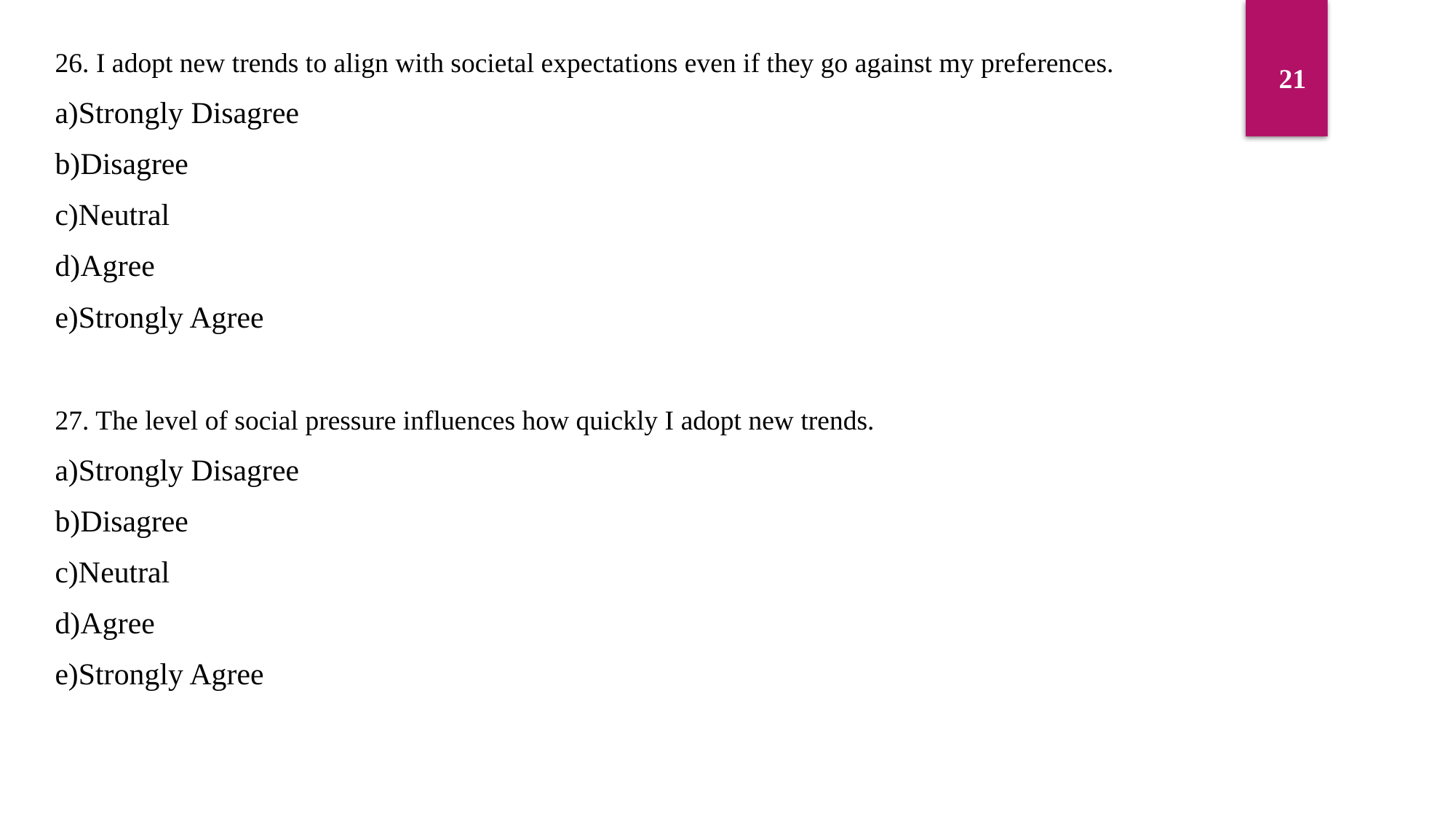

26. I adopt new trends to align with societal expectations even if they go against my preferences.
a)Strongly Disagree
b)Disagree
c)Neutral
d)Agree
e)Strongly Agree

21

27. The level of social pressure influences how quickly I adopt new trends.
a)Strongly Disagree
b)Disagree
c)Neutral
d)Agree
e)Strongly Agree